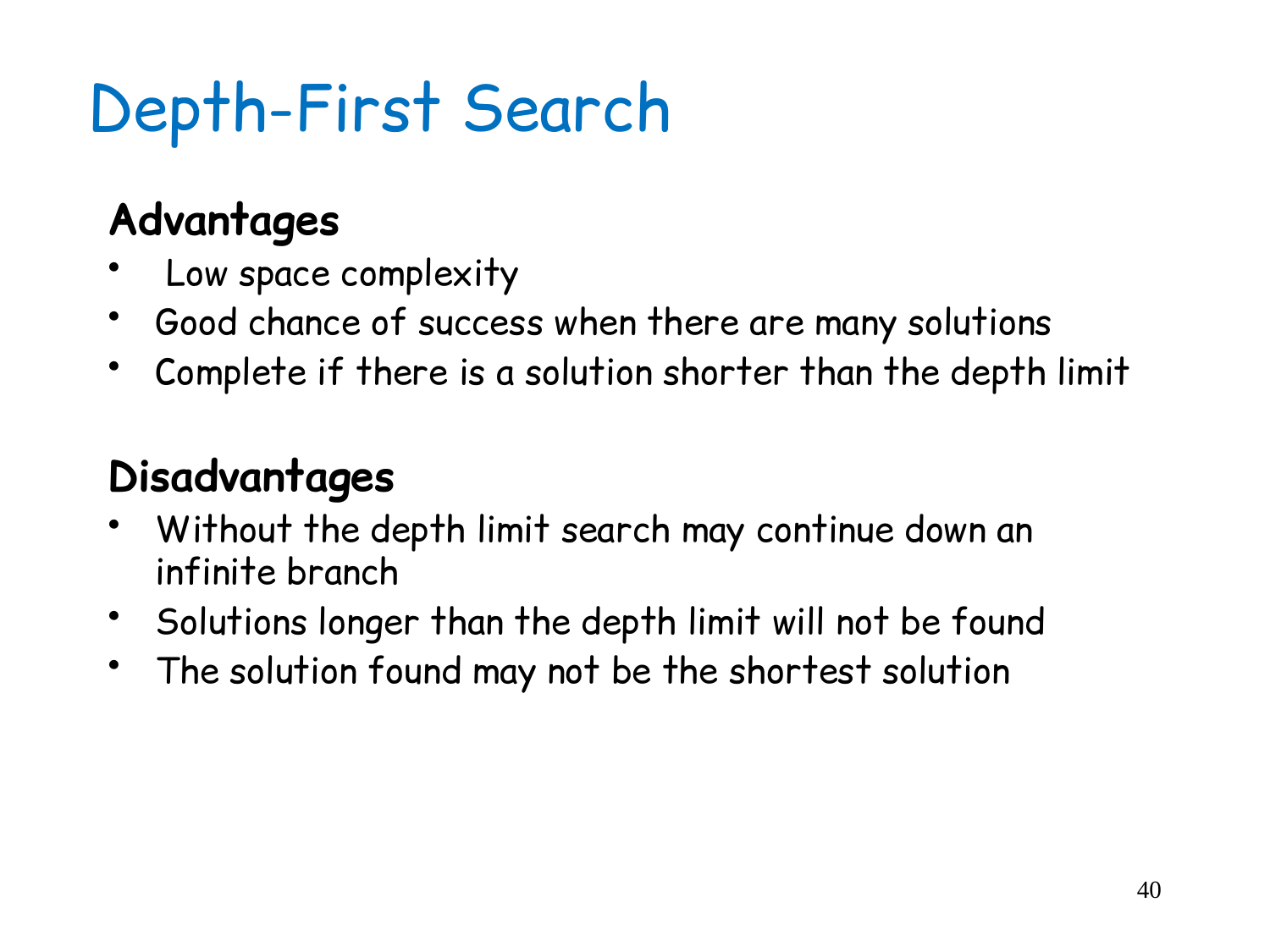

Depth-First Search
Advantages
 Low space complexity
Good chance of success when there are many solutions
Complete if there is a solution shorter than the depth limit

Disadvantages
Without the depth limit search may continue down an infinite branch
Solutions longer than the depth limit will not be found
The solution found may not be the shortest solution

40